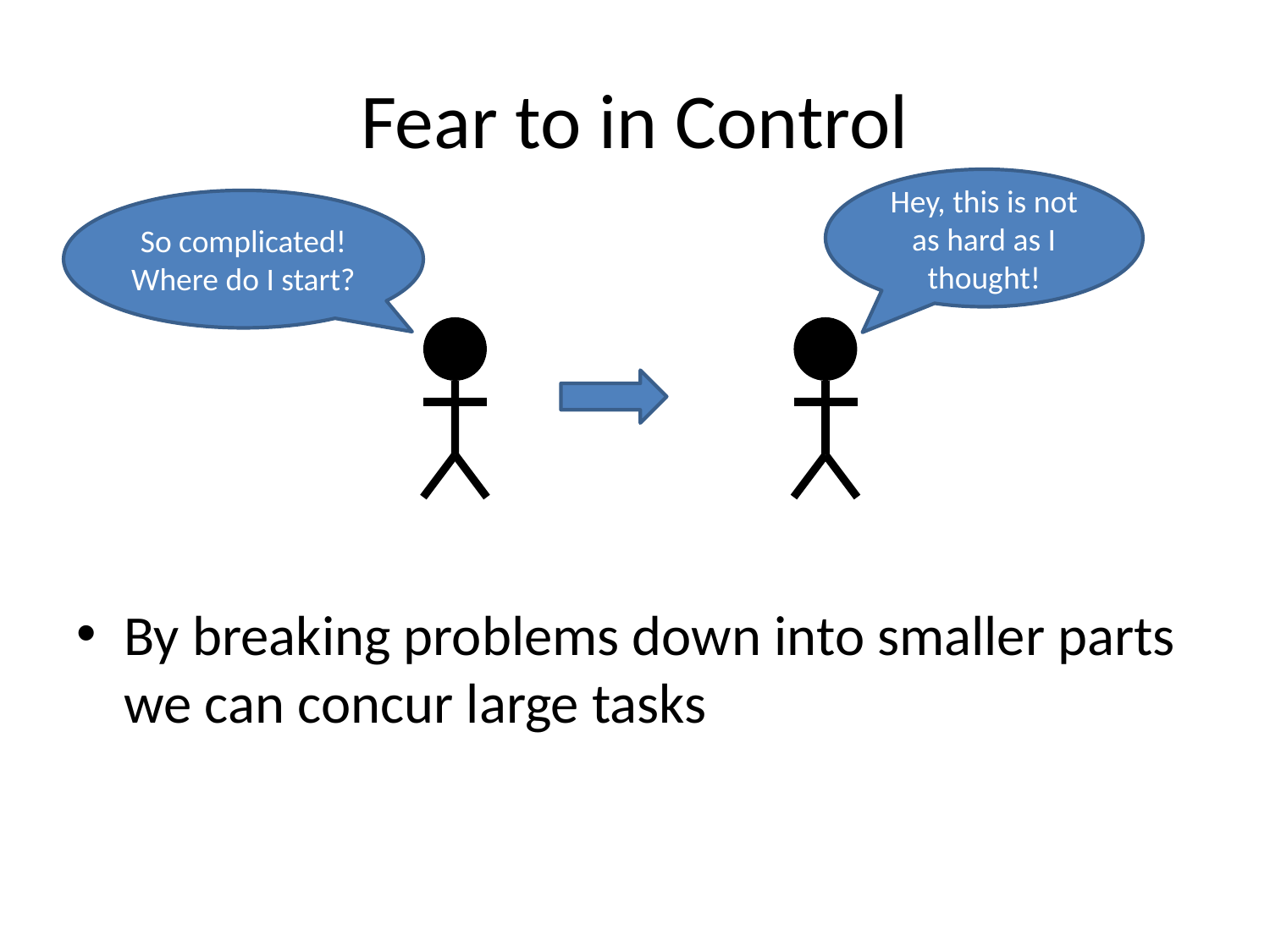

# Fear to in Control
Hey, this is not as hard as I thought!
So complicated!
Where do I start?

By breaking problems down into smaller parts we can concur large tasks